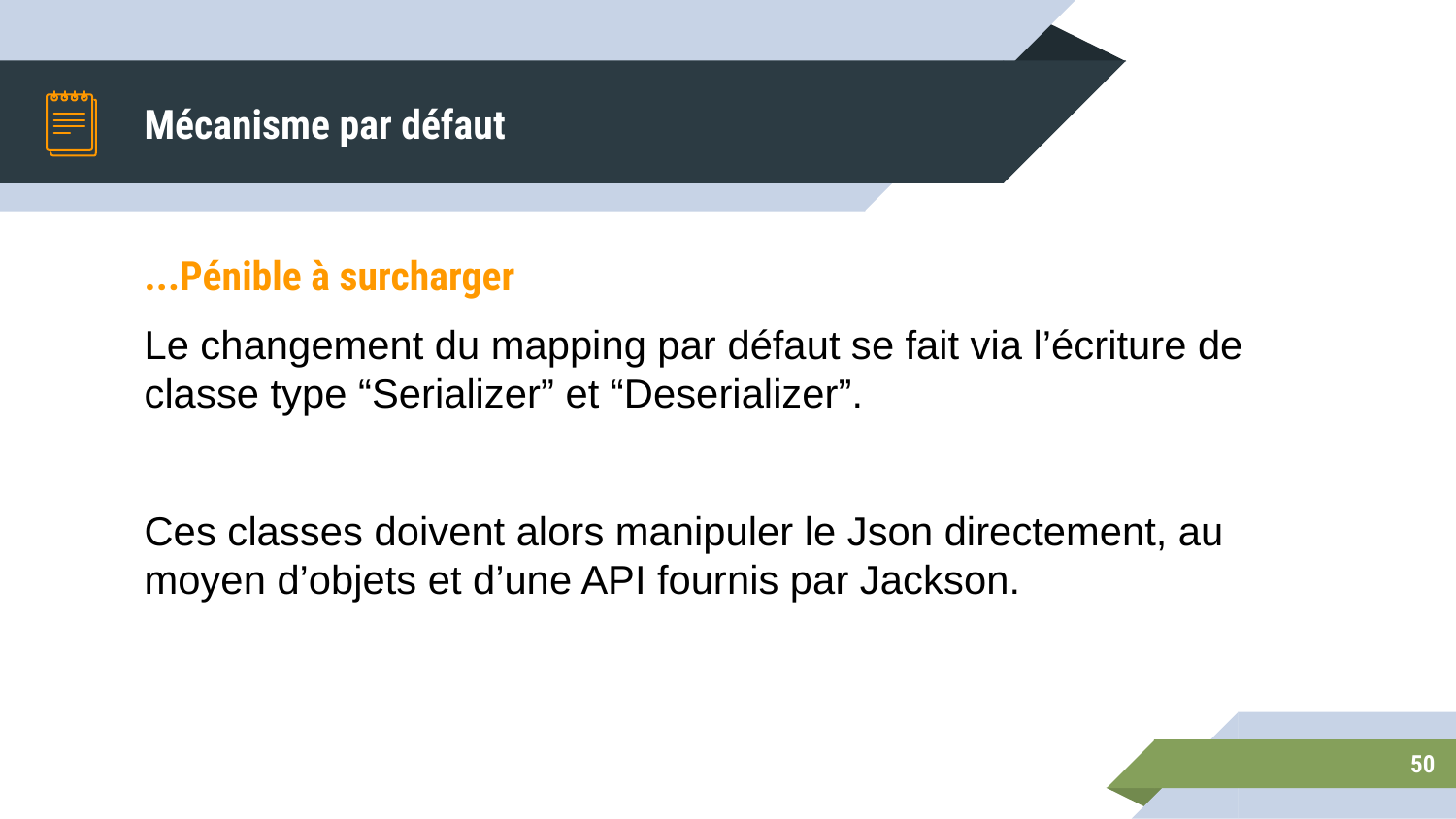

# Mécanisme par défaut

...Pénible à surcharger
Le changement du mapping par défaut se fait via l’écriture de classe type “Serializer” et “Deserializer”.

Ces classes doivent alors manipuler le Json directement, au moyen d’objets et d’une API fournis par Jackson.

50